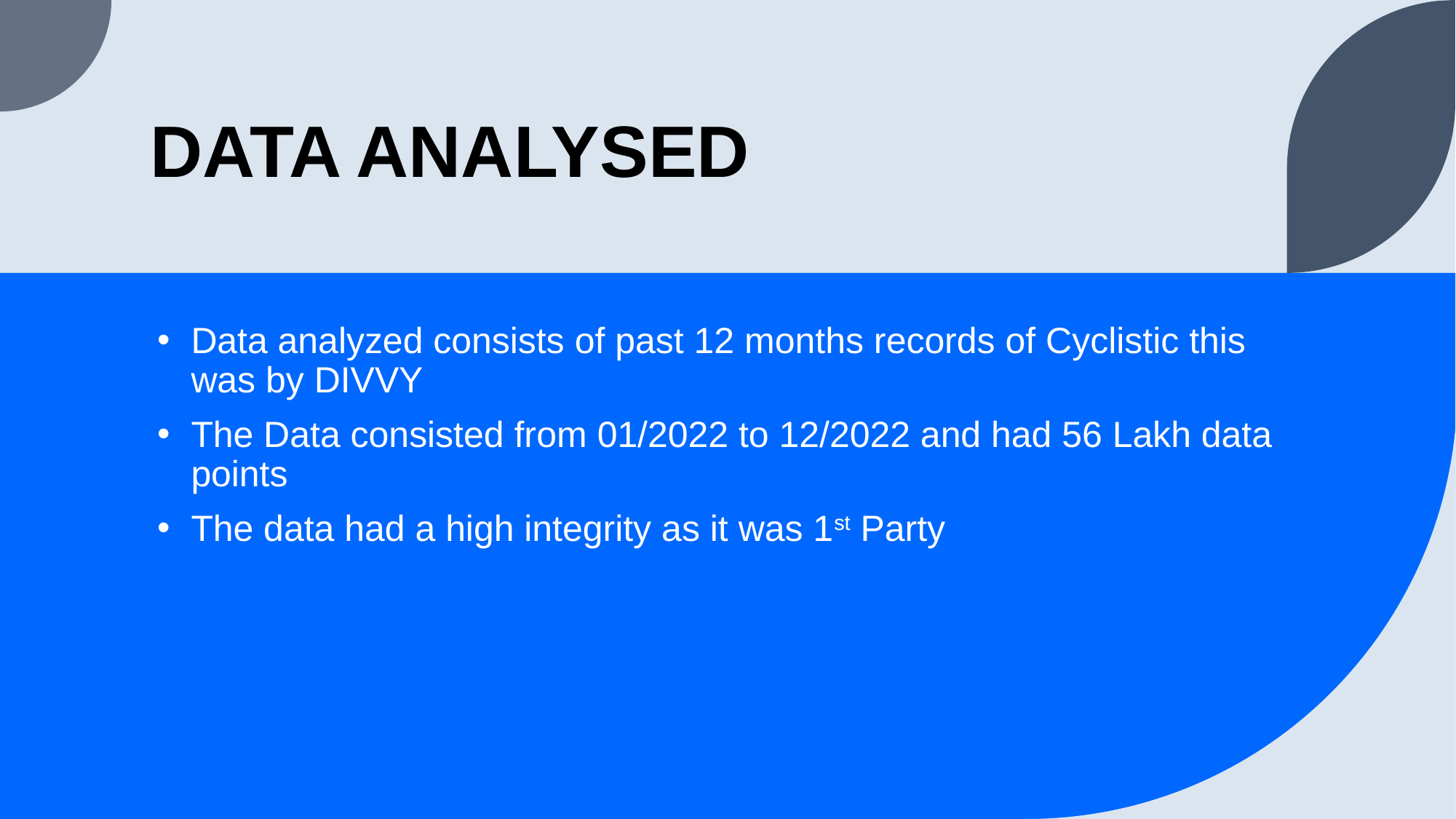

# DATA ANALYSED
Data analyzed consists of past 12 months records of Cyclistic this was by DIVVY
The Data consisted from 01/2022 to 12/2022 and had 56 Lakh data points
The data had a high integrity as it was 1st Party